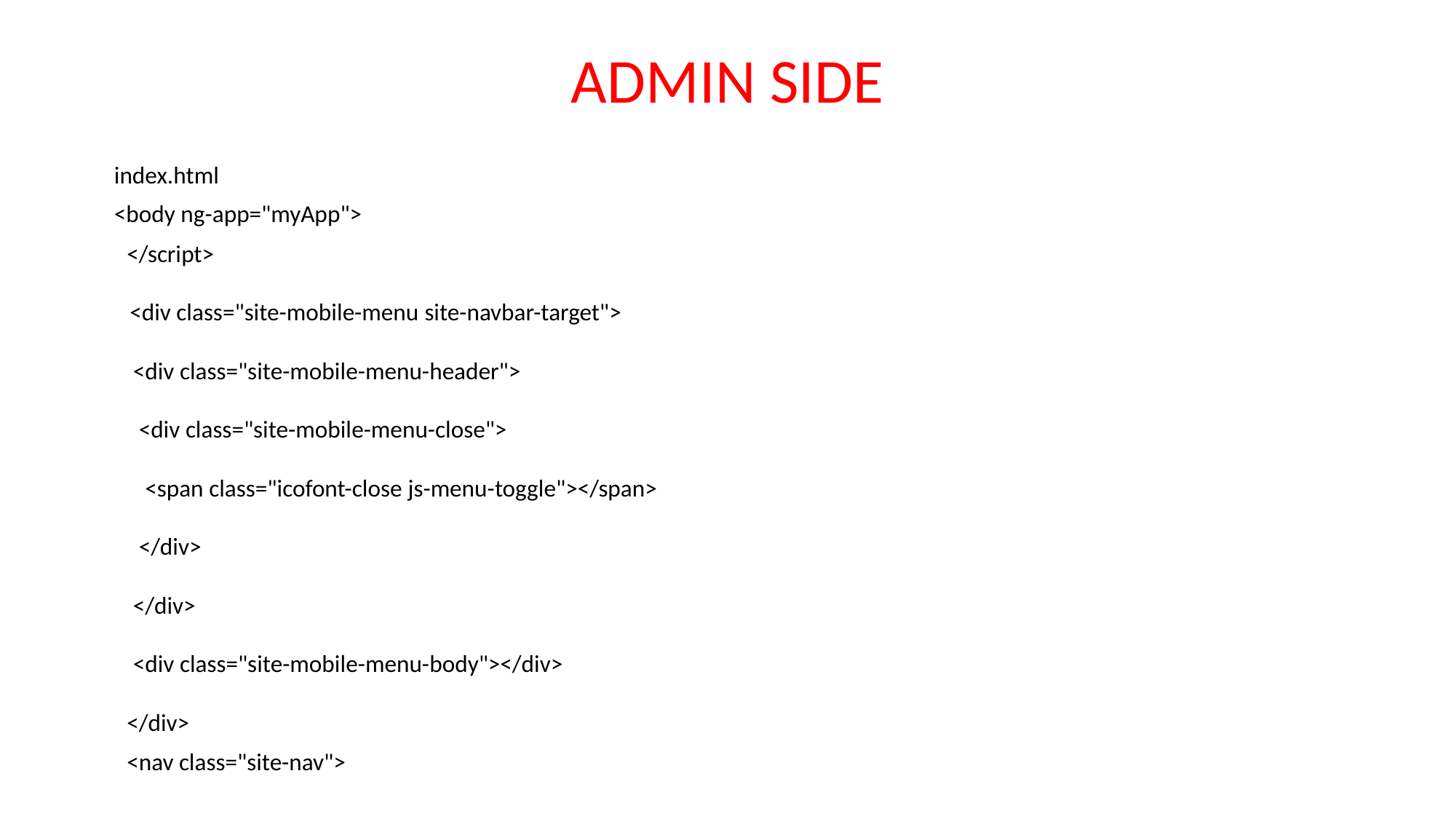

# ADMIN SIDE

index.html
<body ng-app="myApp">
</script>

<div class="site-mobile-menu site-navbar-target">

<div class="site-mobile-menu-header">

<div class="site-mobile-menu-close">

<span class="icofont-close js-menu-toggle"></span>

</div>

</div>

<div class="site-mobile-menu-body"></div>

</div>
<nav class="site-nav">